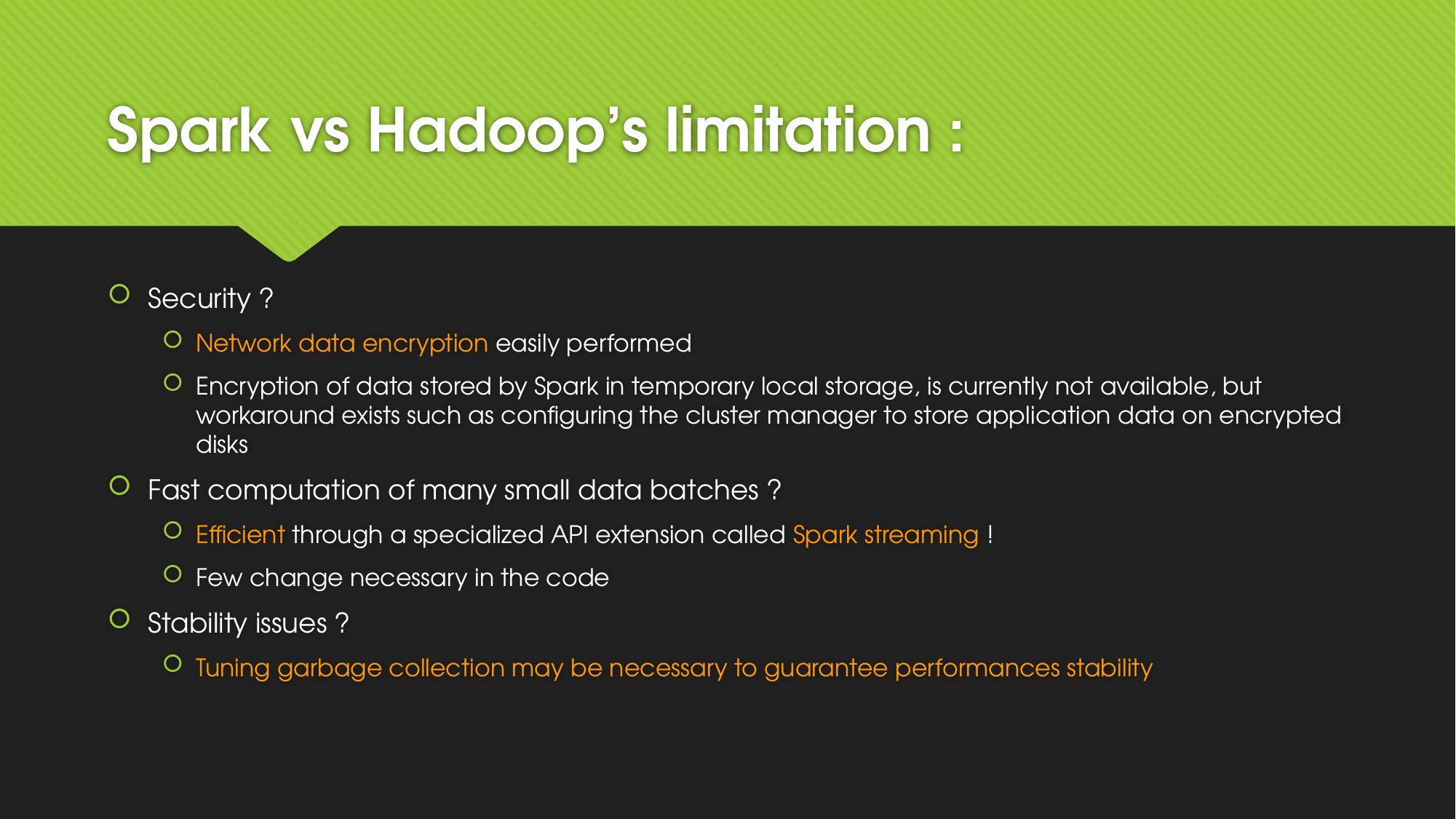

# Spark vs Hadoop’s limitation :
Security ?
Network data encryption easily performed
Encryption of data stored by Spark in temporary local storage, is currently not available, but workaround exists such as configuring the cluster manager to store application data on encrypted disks
Fast computation of many small data batches ?
Efficient through a specialized API extension called Spark streaming !
Few change necessary in the code
Stability issues ?
Tuning garbage collection may be necessary to guarantee performances stability